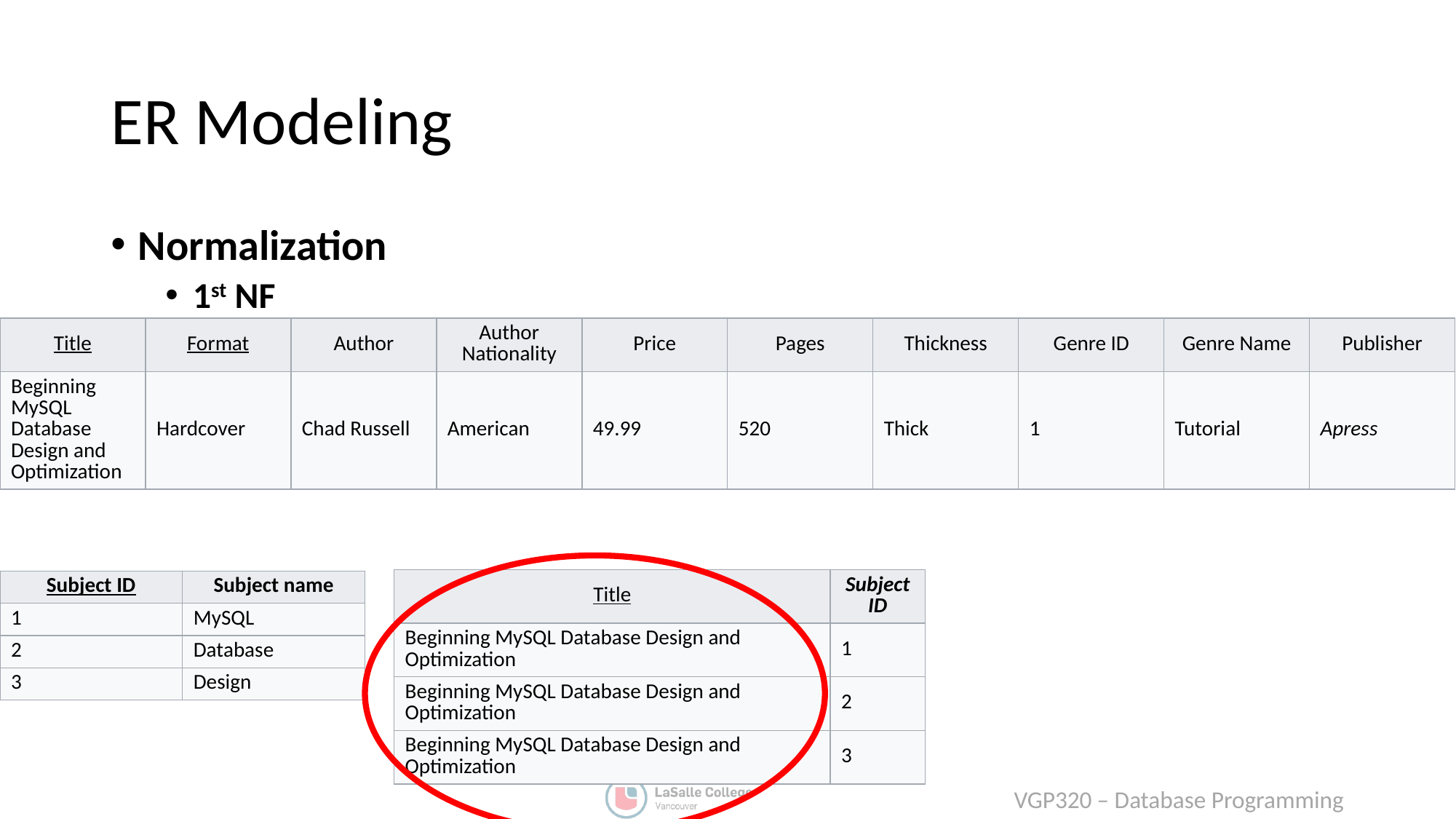

# ER Modeling
Normalization
1st NF

| Title | Format | Author | Author Nationality | Price | Pages | Thickness | Genre ID | Genre Name | Publisher |
| --- | --- | --- | --- | --- | --- | --- | --- | --- | --- |
| Beginning MySQL Database Design and Optimization | Hardcover | Chad Russell | American | 49.99 | 520 | Thick | 1 | Tutorial | Apress |

| Title | Subject ID |
| --- | --- |
| Beginning MySQL Database Design and Optimization | 1 |
| Beginning MySQL Database Design and Optimization | 2 |
| Beginning MySQL Database Design and Optimization | 3 |
| Subject ID | Subject name |
| --- | --- |
| 1 | MySQL |
| 2 | Database |
| 3 | Design |